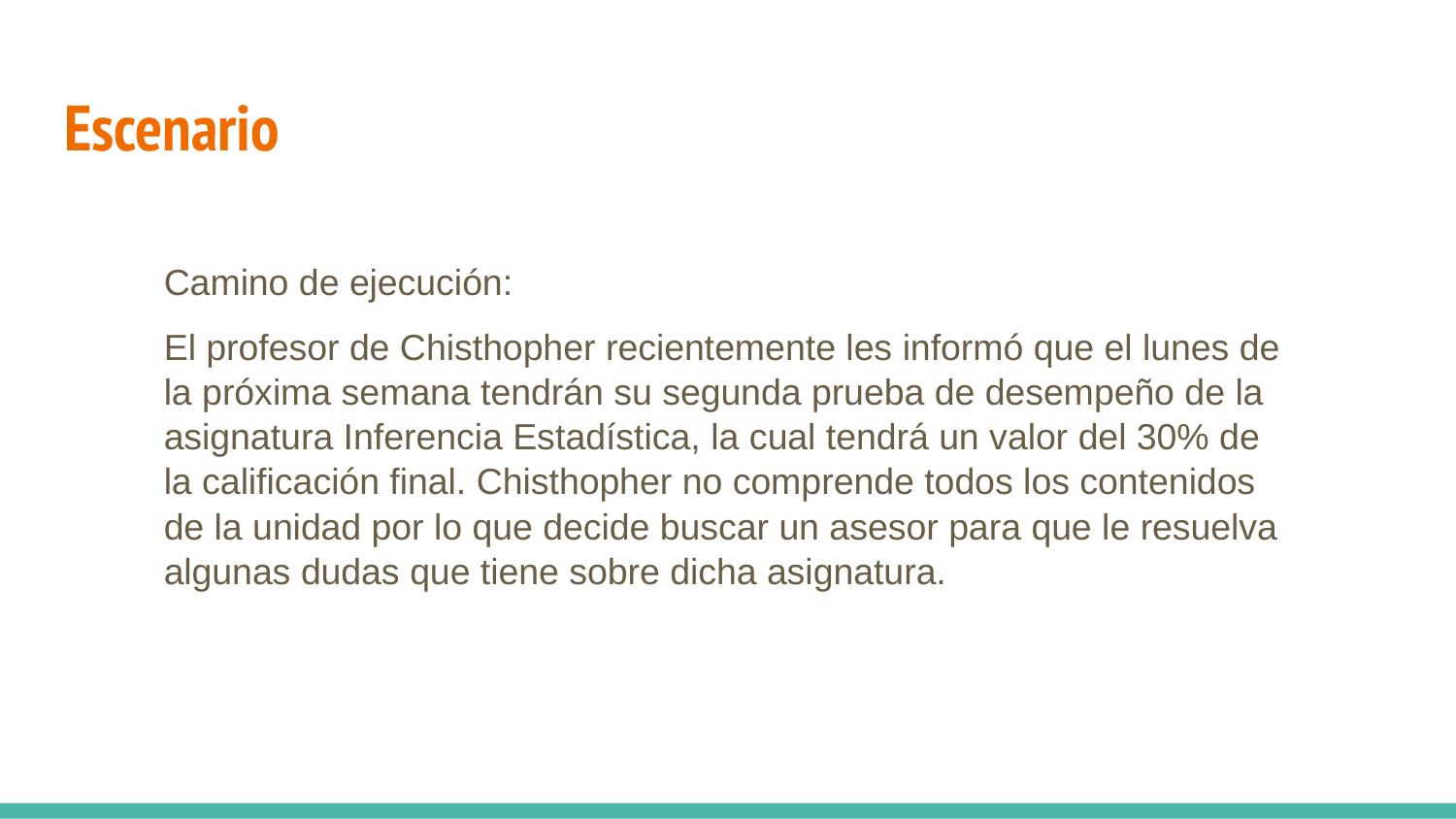

# Escenario
Camino de ejecución:
El profesor de Chisthopher recientemente les informó que el lunes de la próxima semana tendrán su segunda prueba de desempeño de la asignatura Inferencia Estadística, la cual tendrá un valor del 30% de la calificación final. Chisthopher no comprende todos los contenidos de la unidad por lo que decide buscar un asesor para que le resuelva algunas dudas que tiene sobre dicha asignatura.